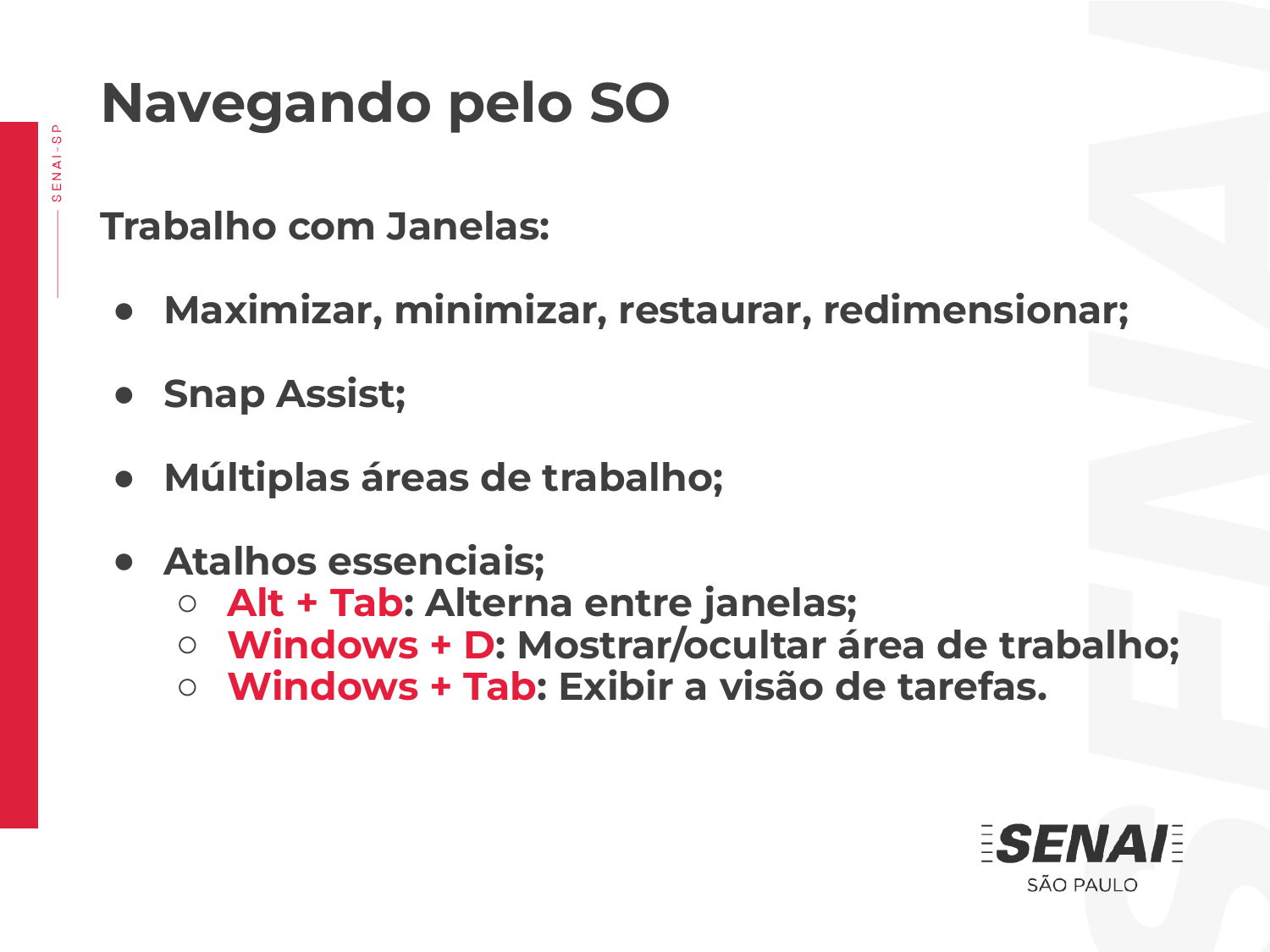

Navegando pelo SO
Trabalho com Janelas:

Maximizar, minimizar, restaurar, redimensionar;

Snap Assist;

Múltiplas áreas de trabalho;

Atalhos essenciais;
Alt + Tab: Alterna entre janelas;
Windows + D: Mostrar/ocultar área de trabalho;
Windows + Tab: Exibir a visão de tarefas.